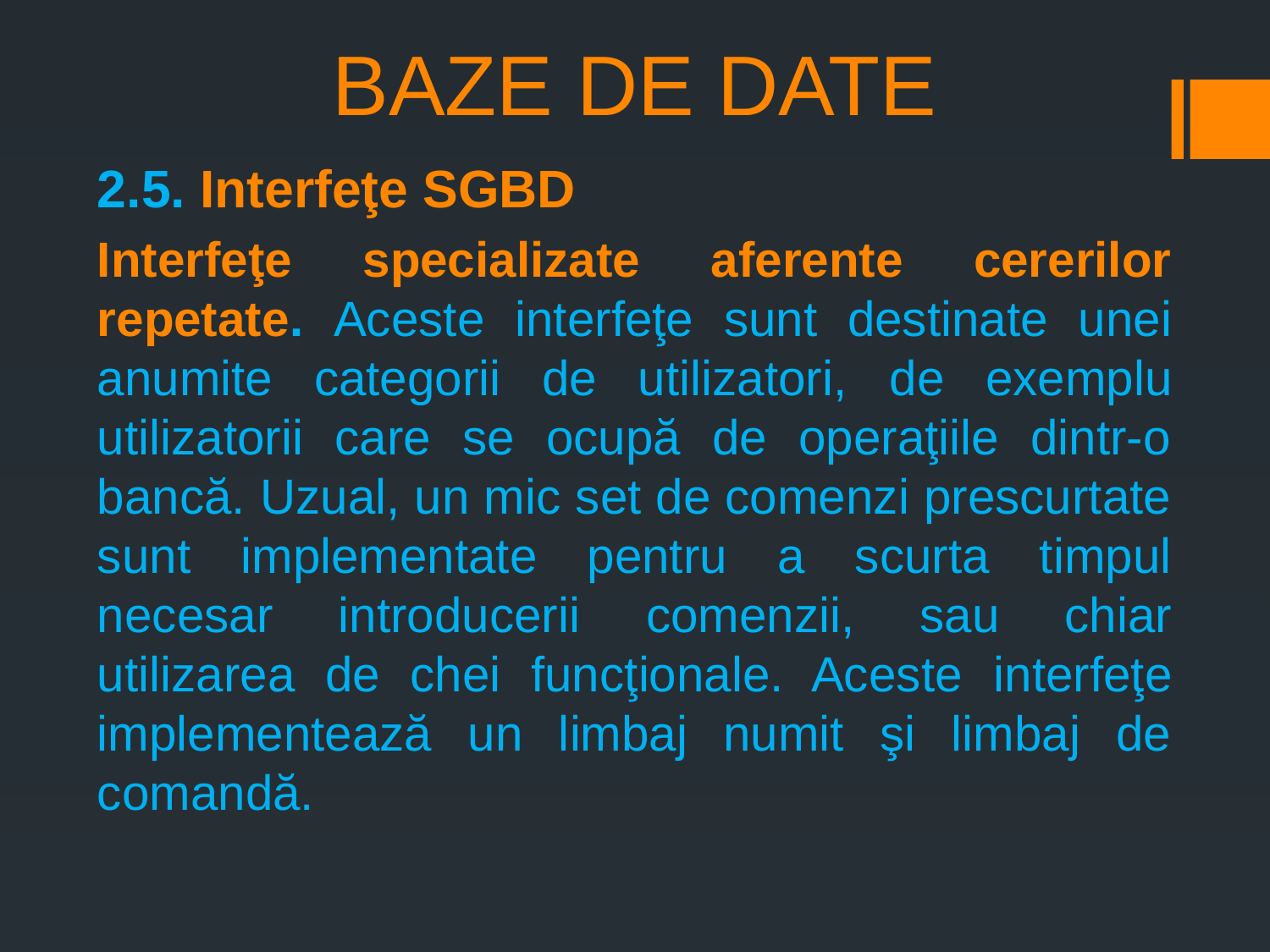

# BAZE DE DATE
2.5. Interfeţe SGBD
Interfeţe specializate aferente cererilor repetate. Aceste interfeţe sunt destinate unei anumite categorii de utilizatori, de exemplu utilizatorii care se ocupă de operaţiile dintr-o bancă. Uzual, un mic set de comenzi prescurtate sunt implementate pentru a scurta timpul necesar introducerii comenzii, sau chiar utilizarea de chei funcţionale. Aceste interfeţe implementează un limbaj numit şi limbaj de comandă.